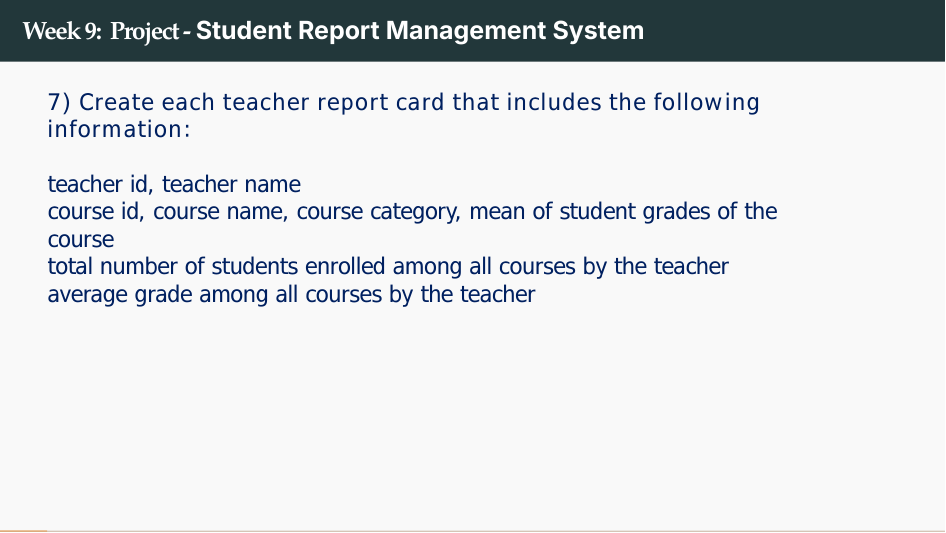

# Week 9:  Project - Student Report Management System
7) Create each teacher report card that includes the following information:

teacher id, teacher name
course id, course name, course category, mean of student grades of the course
total number of students enrolled among all courses by the teacher
average grade among all courses by the teacher